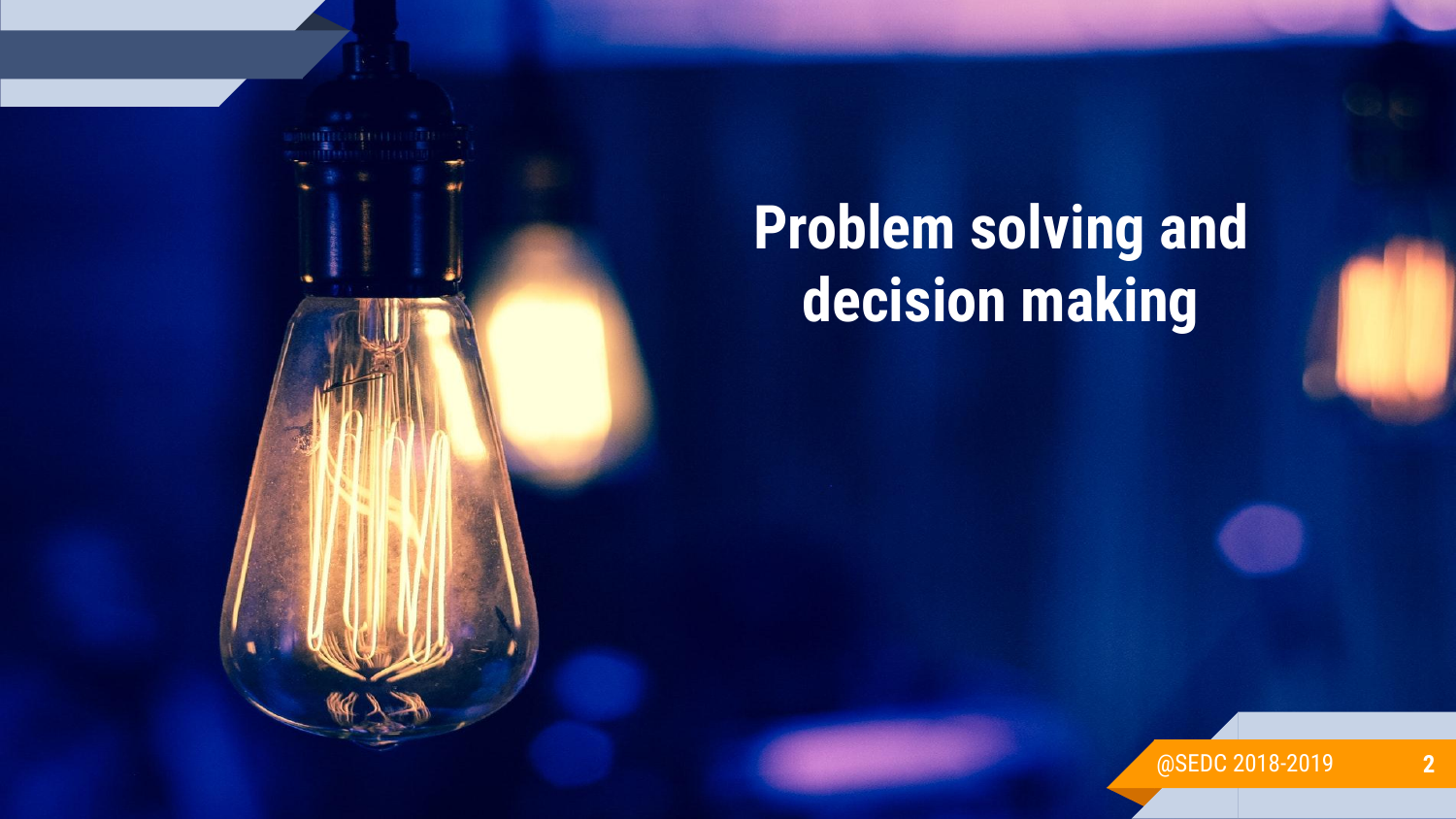

Problem solving and decision making
@SEDC 2018-2019
2